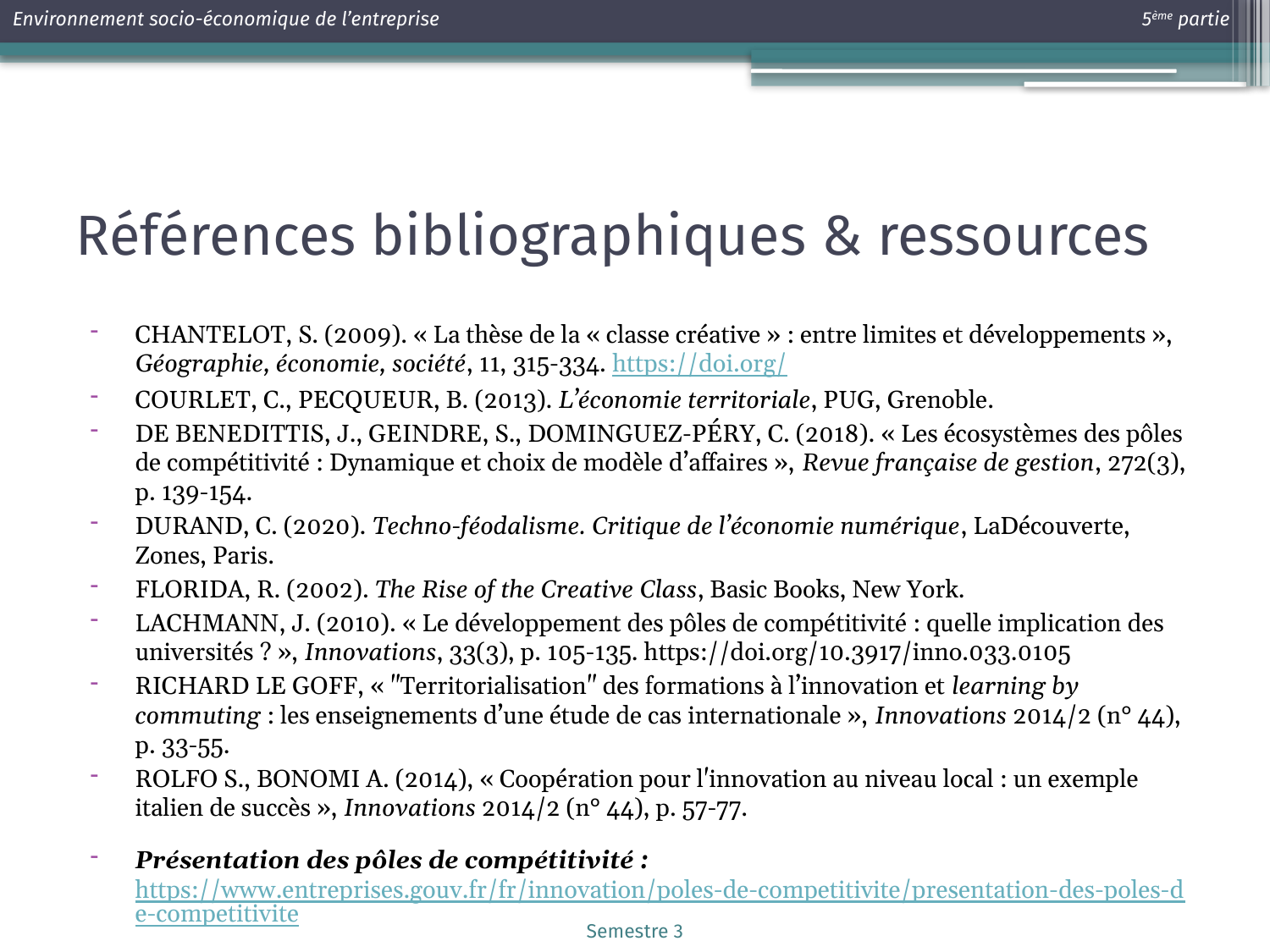

# Références bibliographiques & ressources
Chantelot, S. (2009). « La thèse de la « classe créative » : entre limites et développements », Géographie, économie, société, 11, 315-334. https://doi.org/
Courlet, C., Pecqueur, B. (2013). L’économie territoriale, PUG, Grenoble.
De Benedittis, J., Geindre, S., Dominguez-Péry, C. (2018). « Les écosystèmes des pôles de compétitivité : Dynamique et choix de modèle d’affaires », Revue française de gestion, 272(3), p. 139-154.
Durand, C. (2020). Techno-féodalisme. Critique de l’économie numérique, LaDécouverte, Zones, Paris.
Florida, R. (2002). The Rise of the Creative Class, Basic Books, New York.
Lachmann, J. (2010). « Le développement des pôles de compétitivité : quelle implication des universités ? », Innovations, 33(3), p. 105-135. https://doi.org/10.3917/inno.033.0105
Richard Le Goff, « "Territorialisation" des formations à l’innovation et learning by commuting : les enseignements d’une étude de cas internationale », Innovations 2014/2 (n° 44), p. 33-55.
Rolfo S., Bonomi A. (2014), « Coopération pour l'innovation au niveau local : un exemple italien de succès », Innovations 2014/2 (n° 44), p. 57-77.
Présentation des pôles de compétitivité : https://www.entreprises.gouv.fr/fr/innovation/poles-de-competitivite/presentation-des-poles-de-competitivite